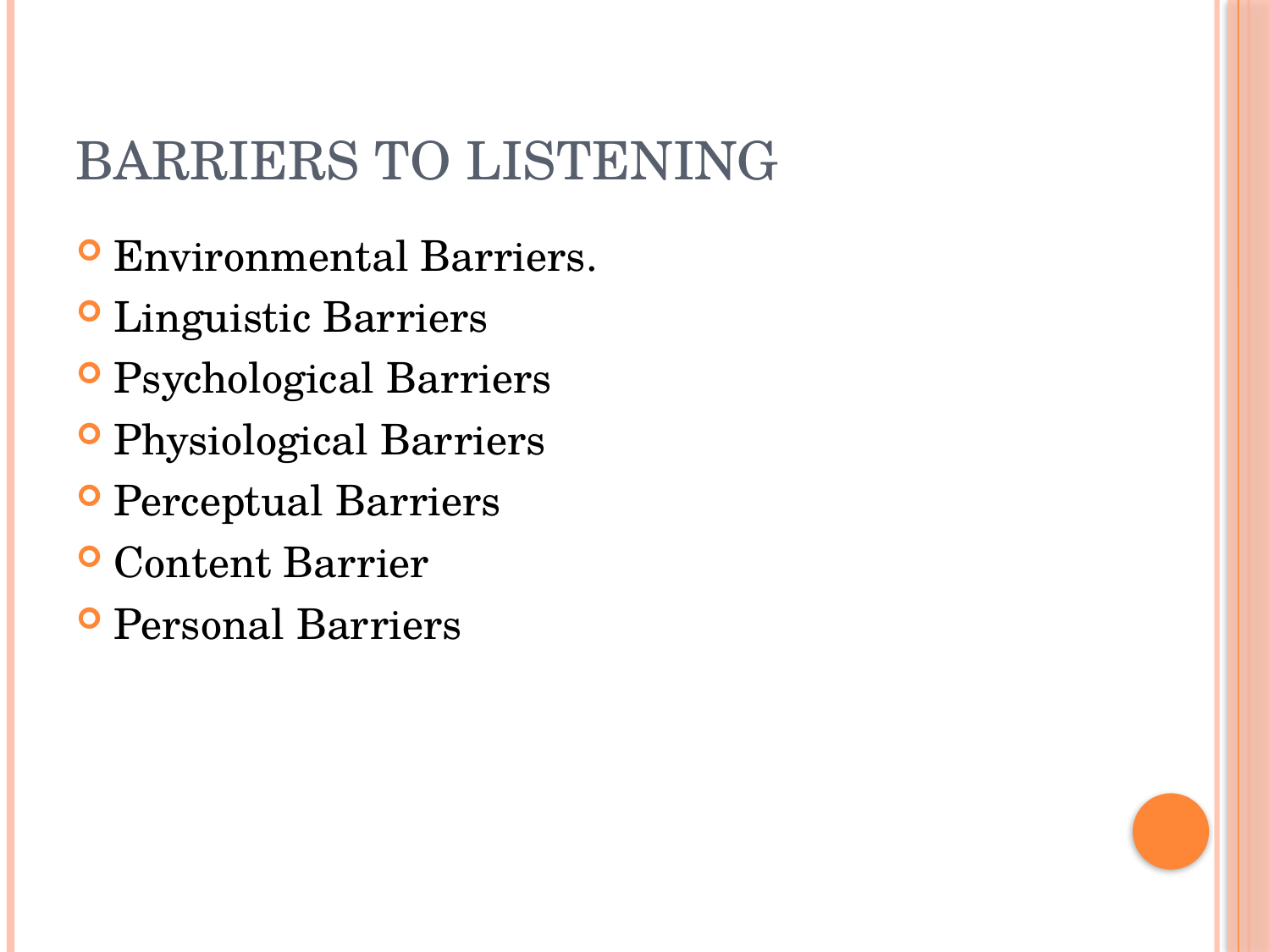

# Barriers to Listening
Environmental Barriers.
Linguistic Barriers
Psychological Barriers
Physiological Barriers
Perceptual Barriers
Content Barrier
Personal Barriers